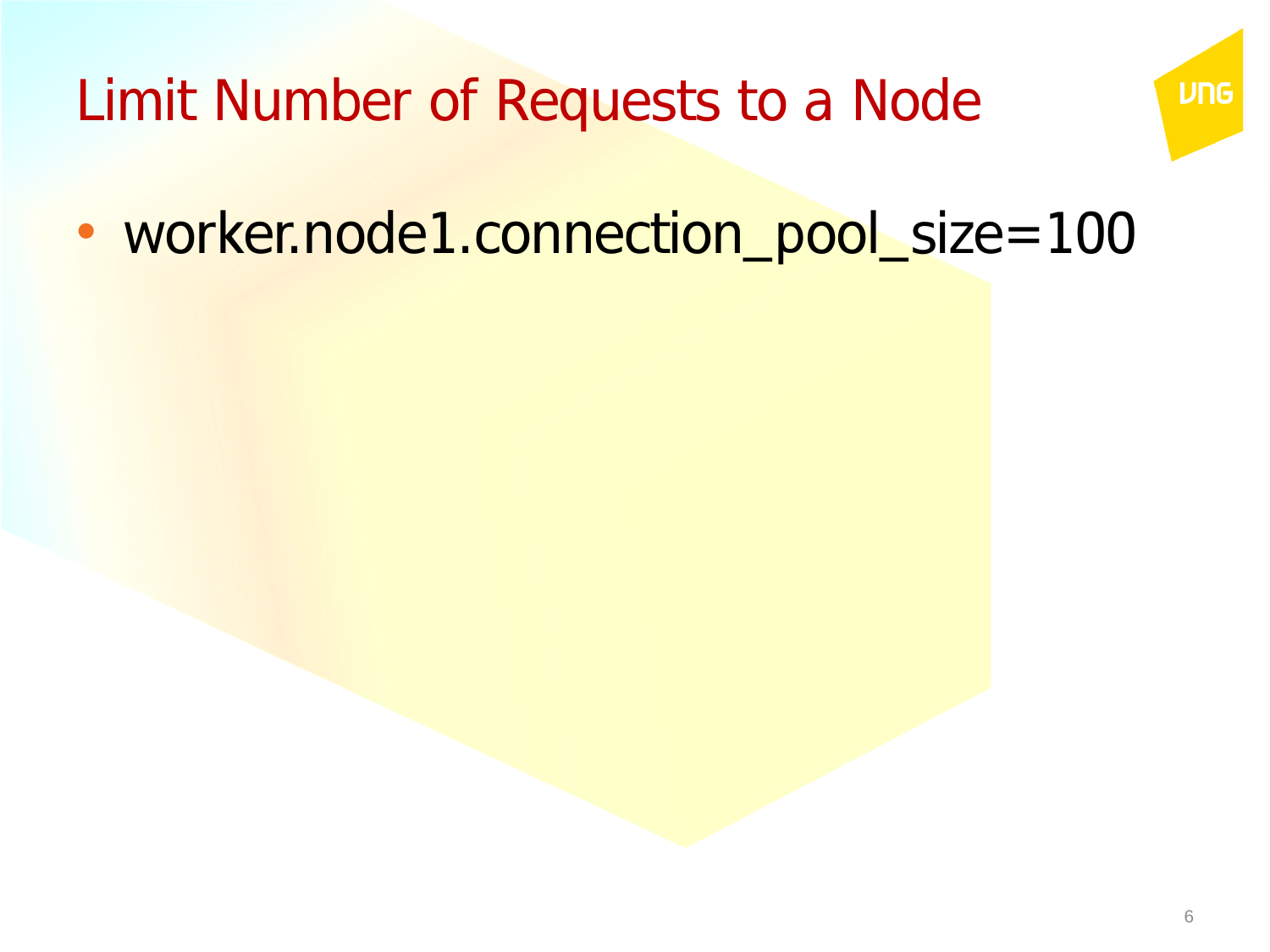

# Limit Number of Requests to a Node
worker.node1.connection_pool_size=100
6